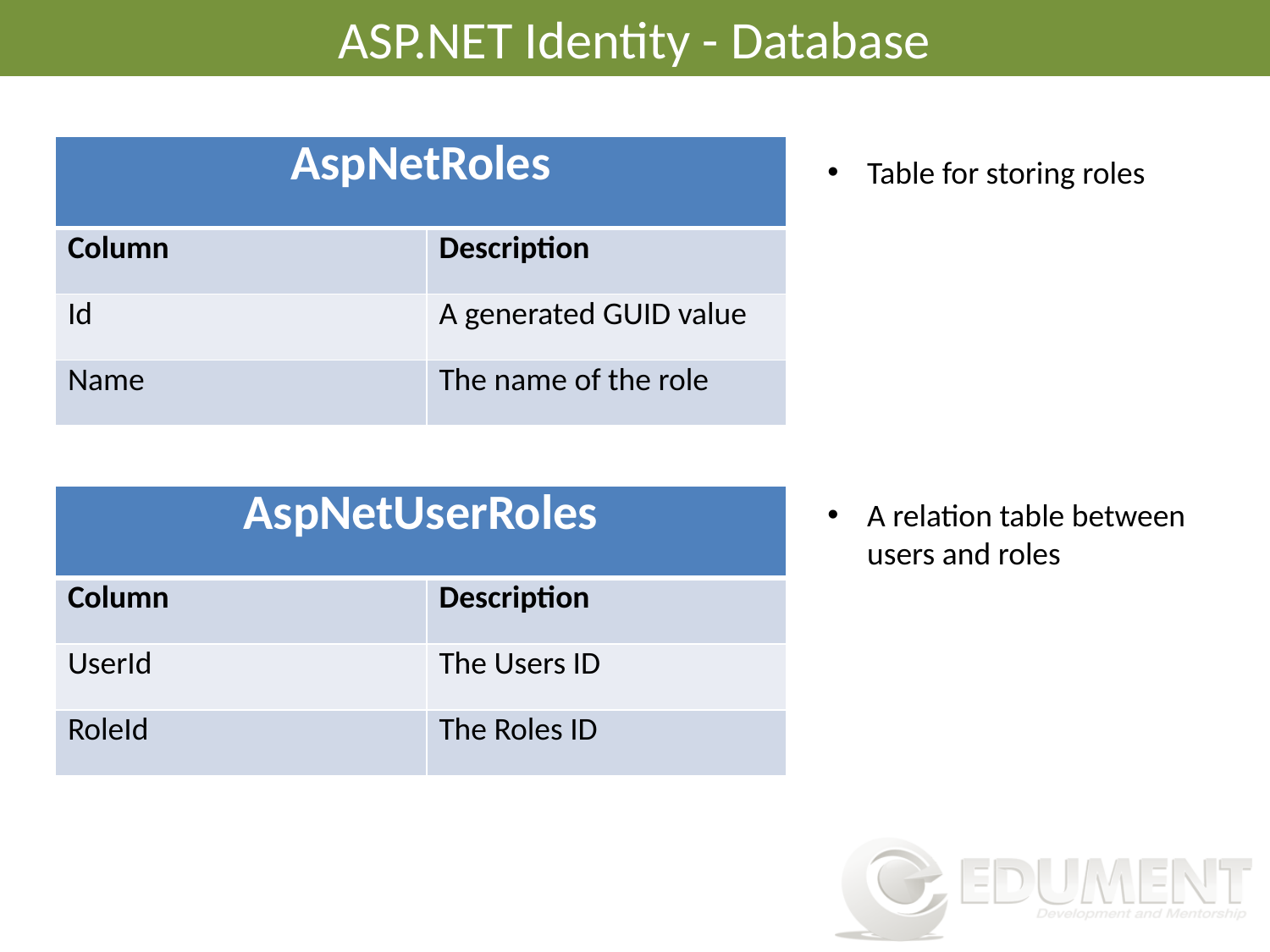

# ASP.NET Identity - Database
| AspNetRoles |  |
| --- | --- |
| Column | Description |
| Id | A generated GUID value |
| Name | The name of the role |
Table for storing roles

A relation table between users and roles
| AspNetUserRoles |  |
| --- | --- |
| Column | Description |
| UserId | The Users ID |
| RoleId | The Roles ID |